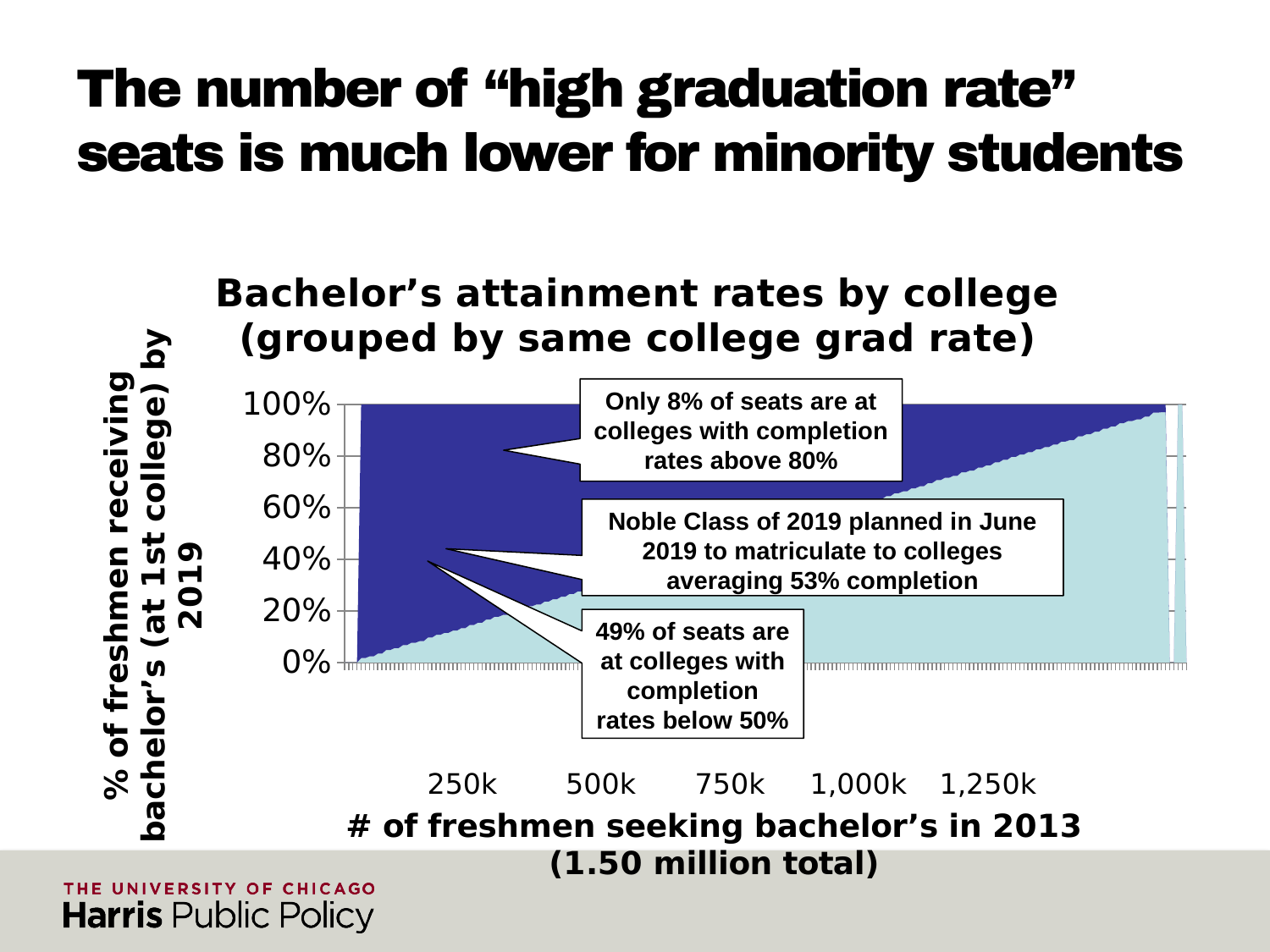

# The number of “high graduation rate” seats is much lower for minority students

### Chart: Bachelor’s attainment rates by college (grouped by same college grad rate)

| Category | Height1 | Height2 |
|---|---|---|
| 0 | 0.0 | 0.0 |
| 0 | 0.0 | 0.0 |
| 0 | 0.0 | 0.0 |
| 0 | 0.0 | 0.0 |
| 0 | 3.0 | 173.0 |
| 176 | 3.0 | 173.0 |
| 176 | 16.0 | 655.0 |
| 847 | 16.0 | 655.0 |
| 847 | 5.0 | 140.0 |
| 992 | 5.0 | 140.0 |
| 992 | 79.0 | 1556.0 |
| 2627 | 79.0 | 1556.0 |
| 2627 | 15.0 | 253.0 |
| 2895 | 15.0 | 253.0 |
| 2895 | 28.0 | 388.0 |
| 3311 | 28.0 | 388.0 |
| 3311 | 32.0 | 387.0 |
| 3730 | 32.0 | 387.0 |
| 3730 | 27.0 | 299.0 |
| 4056 | 27.0 | 299.0 |
| 4056 | 14.0 | 131.0 |
| 4201 | 14.0 | 131.0 |
| 4201 | 339.0 | 2826.0 |
| 7366 | 339.0 | 2826.0 |
| 7366 | 24.0 | 184.0 |
| 7574 | 24.0 | 184.0 |
| 7574 | 77.0 | 546.0 |
| 8197 | 77.0 | 546.0 |
| 8197 | 76.0 | 495.0 |
| 8768 | 76.0 | 495.0 |
| 8768 | 89.0 | 525.0 |
| 9382 | 89.0 | 525.0 |
| 9382 | 205.0 | 1126.0 |
| 10713 | 205.0 | 1126.0 |
| 10713 | 283.0 | 1416.0 |
| 12412 | 283.0 | 1416.0 |
| 12412 | 176.0 | 816.0 |
| 13404 | 176.0 | 816.0 |
| 13404 | 393.0 | 1739.0 |
| 15536 | 393.0 | 1739.0 |
| 15536 | 232.0 | 961.0 |
| 16729 | 232.0 | 961.0 |
| 16729 | 221.0 | 856.0 |
| 17806 | 221.0 | 856.0 |
| 17806 | 309.0 | 1109.0 |
| 19224 | 309.0 | 1109.0 |
| 19224 | 861.0 | 2975.0 |
| 23060 | 861.0 | 2975.0 |
| 23060 | 509.0 | 1647.0 |
| 25216 | 509.0 | 1647.0 |
| 25216 | 851.0 | 2617.0 |
| 28684 | 851.0 | 2617.0 |
| 28684 | 752.0 | 2193.0 |
| 31629 | 752.0 | 2193.0 |
| 31629 | 662.0 | 1829.0 |
| 34120 | 662.0 | 1829.0 |
| 34120 | 674.0 | 1770.0 |
| 36564 | 674.0 | 1770.0 |
| 36564 | 801.0 | 2018.0 |
| 39383 | 801.0 | 2018.0 |
| 39383 | 1827.0 | 4400.0 |
| 45610 | 1827.0 | 4400.0 |
| 45610 | 1787.0 | 4080.0 |
| 51477 | 1787.0 | 4080.0 |
| 51477 | 1735.0 | 3790.0 |
| 57002 | 1735.0 | 3790.0 |
| 57002 | 1045.0 | 2171.0 |
| 60218 | 1045.0 | 2171.0 |
| 60218 | 1781.0 | 3561.0 |
| 65560 | 1781.0 | 3561.0 |
| 65560 | 2717.0 | 5155.0 |
| 73432 | 2717.0 | 5155.0 |
| 73432 | 2854.0 | 5173.0 |
| 81459 | 2854.0 | 5173.0 |
| 81459 | 4100.0 | 7145.0 |
| 92704 | 4100.0 | 7145.0 |
| 92704 | 2203.0 | 3692.0 |
| 98599 | 2203.0 | 3692.0 |
| 98599 | 2627.0 | 4190.0 |
| 105416 | 2627.0 | 4190.0 |
| 105416 | 2093.0 | 3197.0 |
| 110706 | 2093.0 | 3197.0 |
| 110706 | 1166.0 | 1714.0 |
| 113586 | 1166.0 | 1714.0 |
| 113586 | 2738.0 | 3854.0 |
| 120178 | 2738.0 | 3854.0 |
| 120178 | 1868.0 | 2538.0 |
| 124584 | 1868.0 | 2538.0 |
| 124584 | 3039.0 | 3921.0 |
| 131544 | 3039.0 | 3921.0 |
| 131544 | 2947.0 | 3656.0 |
| 138147 | 2947.0 | 3656.0 |
| 138147 | 5323.0 | 6321.0 |
| 149791 | 5323.0 | 6321.0 |
| 149791 | 2536.0 | 2908.0 |
| 155235 | 2536.0 | 2908.0 |
| 155235 | 3731.0 | 4113.0 |
| 163079 | 3731.0 | 4113.0 |
| 163079 | 1362.0 | 1447.0 |
| 165888 | 1362.0 | 1447.0 |
| 165888 | 5466.0 | 5575.0 |
| 176929 | 5466.0 | 5575.0 |
| 176929 | 3657.0 | 3596.0 |
| 184182 | 3657.0 | 3596.0 |
| 184182 | 6448.0 | 6082.0 |
| 196712 | 6448.0 | 6082.0 |
| 196712 | 5112.0 | 4631.0 |
| 206455 | 5112.0 | 4631.0 |
| 206455 | 4230.0 | 3706.0 |
| 214391 | 4230.0 | 3706.0 |
| 214391 | 4413.0 | 3701.0 |
| 222505 | 4413.0 | 3701.0 |
| 222505 | 3286.0 | 2639.0 |
| 228430 | 3286.0 | 2639.0 |
| 228430 | 5254.0 | 4064.0 |
| 237748 | 5254.0 | 4064.0 |
| 237748 | 2580.0 | 1902.0 |
| 242230 | 2580.0 | 1902.0 |
| 242230 | 2556.0 | 1816.0 |
| 246602 | 2556.0 | 1816.0 |
| 246602 | 4854.0 | 3295.0 |
| 254751 | 4854.0 | 3295.0 |
| 254751 | 1727.0 | 1124.0 |
| 257602 | 1727.0 | 1124.0 |
| 257602 | 1574.0 | 985.0 |
| 260161 | 1574.0 | 985.0 |
| 260161 | 1735.0 | 1044.0 |
| 262940 | 1735.0 | 1044.0 |
| 262940 | 5286.0 | 3051.0 |
| 271277 | 5286.0 | 3051.0 |
| 271277 | 4012.0 | 2211.0 |
| 277500 | 4012.0 | 2211.0 |
| 277500 | 3305.0 | 1729.0 |
| 282534 | 3305.0 | 1729.0 |
| 282534 | 3146.0 | 1597.0 |
| 287277 | 3146.0 | 1597.0 |
| 287277 | 804.0 | 387.0 |
| 288468 | 804.0 | 387.0 |
| 288468 | 1631.0 | 757.0 |
| 290856 | 1631.0 | 757.0 |
| 290856 | 2011.0 | 880.0 |
| 293747 | 2011.0 | 880.0 |
| 293747 | 3404.0 | 1412.0 |
| 298563 | 3404.0 | 1412.0 |
| 298563 | 3521.0 | 1399.0 |
| 303483 | 3521.0 | 1399.0 |
| 303483 | 1275.0 | 488.0 |
| 305246 | 1275.0 | 488.0 |
| 305246 | 2428.0 | 867.0 |
| 308541 | 2428.0 | 867.0 |
| 308541 | 4403.0 | 1516.0 |
| 314460 | 4403.0 | 1516.0 |
| 314460 | 1068.0 | 346.0 |
| 315874 | 1068.0 | 346.0 |
| 315874 | 1655.0 | 510.0 |
| 318039 | 1655.0 | 510.0 |
| 318039 | 2890.0 | 837.0 |
| 321766 | 2890.0 | 837.0 |
| 321766 | 3814.0 | 1042.0 |
| 326622 | 3814.0 | 1042.0 |
| 326622 | 3242.0 | 827.0 |
| 330691 | 3242.0 | 827.0 |
| 330691 | 1361.0 | 328.0 |
| 332380 | 1361.0 | 328.0 |
| 332380 | 2344.0 | 530.0 |
| 335254 | 2344.0 | 530.0 |
| 335254 | 3352.0 | 704.0 |
| 339310 | 3352.0 | 704.0 |
| 339310 | 688.0 | 136.0 |
| 340134 | 688.0 | 136.0 |
| 340134 | 1324.0 | 244.0 |
| 341702 | 1324.0 | 244.0 |
| 341702 | 1933.0 | 324.0 |
| 343959 | 1933.0 | 324.0 |
| 343959 | 288.0 | 46.0 |
| 344293 | 288.0 | 46.0 |
| 344293 | 3509.0 | 494.0 |
| 348296 | 3509.0 | 494.0 |
| 348296 | 1061.0 | 138.0 |
| 349495 | 1061.0 | 138.0 |
| 349495 | 1789.0 | 211.0 |
| 351495 | 1789.0 | 211.0 |
| 351495 | 839.0 | 87.0 |
| 352421 | 839.0 | 87.0 |
| 352421 | 1939.0 | 179.0 |
| 354539 | 1939.0 | 179.0 |
| 354539 | 630.0 | 49.0 |
| 355218 | 630.0 | 49.0 |
| 355218 | 1420.0 | 97.0 |
| 356735 | 1420.0 | 97.0 |
| 356735 | 146.0 | 9.0 |
| 356890 | 146.0 | 9.0 |
| 356890 | 960.0 | 47.0 |
| 357897 | 960.0 | 47.0 |
| 357897 | 365.0 | 12.0 |
| 358274 | 365.0 | 12.0 |
| 358274 | 227.0 | 7.0 |
| 358508 | 227.0 | 7.0 |
| 358508 | 0.0 | 0.0 |
| 358508 | 0.0 | 0.0 |
| 358508 | 51.0 | 0.0 |
| 358559 | 51.0 | 0.0 |
| 358559 | 0.0 | 0.0 |
Only 8% of seats are at colleges with completion rates above 80%
Noble Class of 2019 planned in June 2019 to matriculate to colleges averaging 53% completion
49% of seats are at colleges with completion rates below 50%
250k
500k
750k
1,000k
1,250k